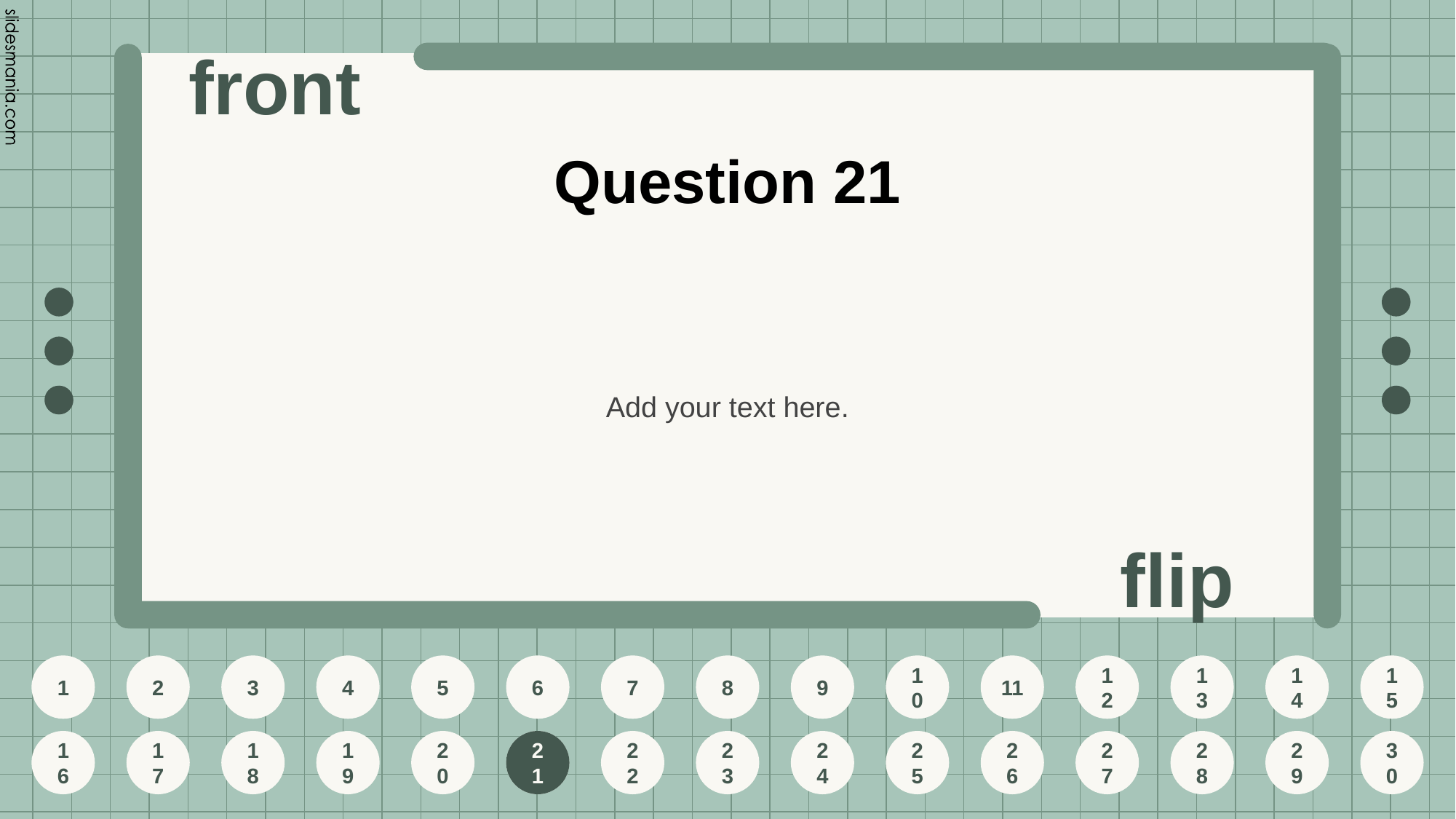

# Question 21
Add your text here.

21